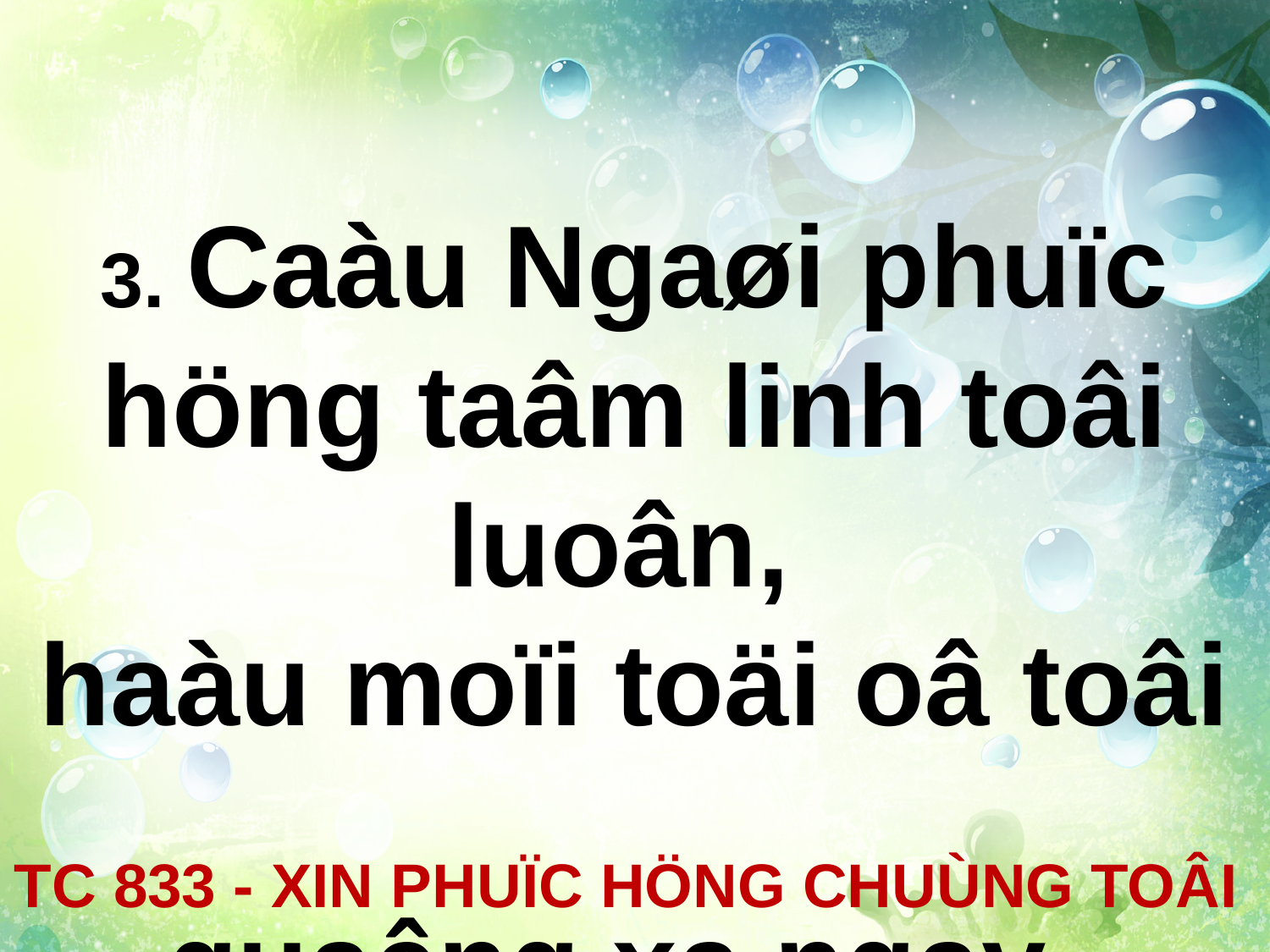

3. Caàu Ngaøi phuïc höng taâm linh toâi luoân,
haàu moïi toäi oâ toâi
quaêng xa ngay.
TC 833 - XIN PHUÏC HÖNG CHUÙNG TOÂI